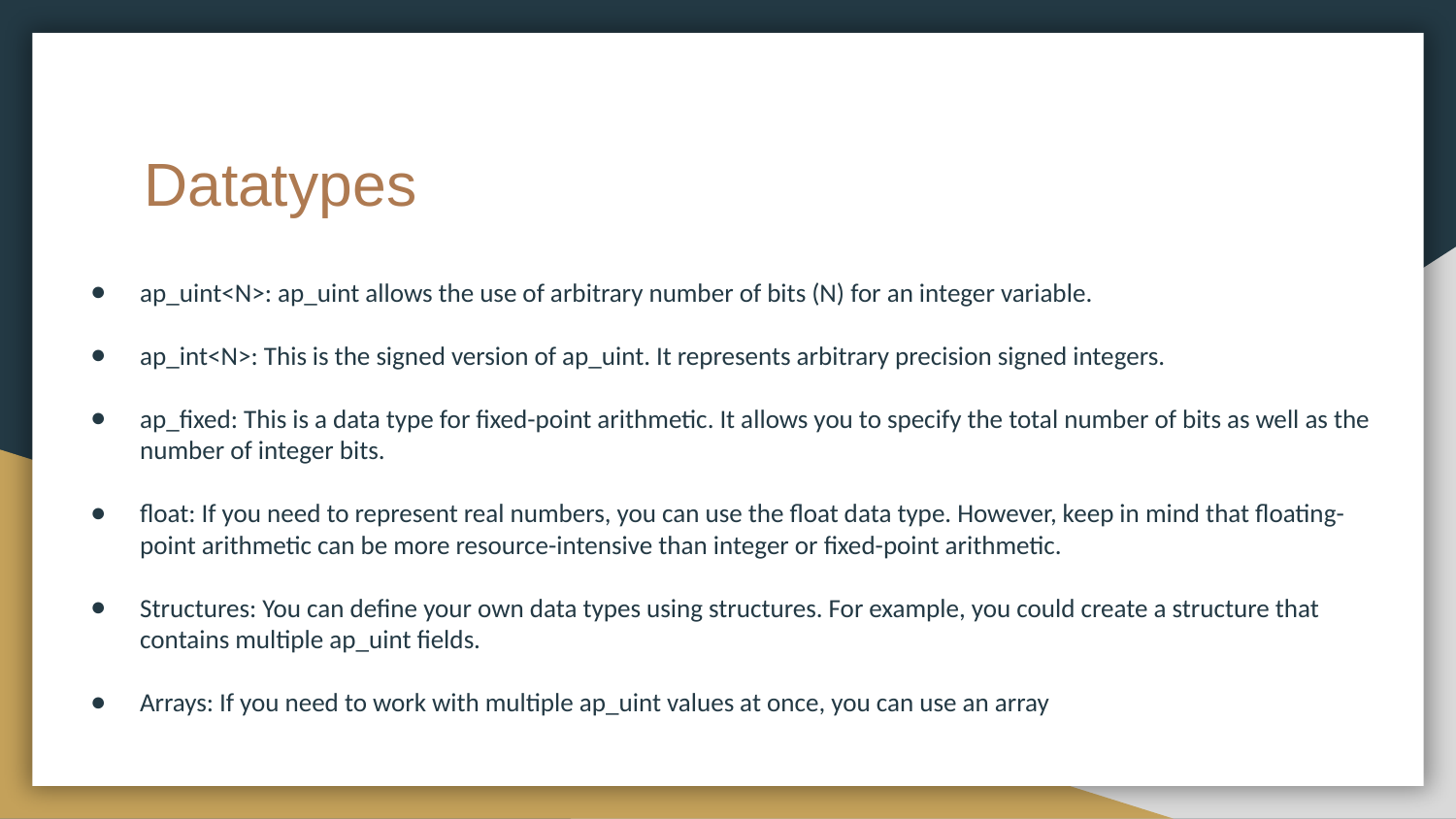

# Datatypes
ap_uint<N>: ap_uint allows the use of arbitrary number of bits (N) for an integer variable.

ap_int<N>: This is the signed version of ap_uint. It represents arbitrary precision signed integers.

ap_fixed: This is a data type for fixed-point arithmetic. It allows you to specify the total number of bits as well as the number of integer bits.

float: If you need to represent real numbers, you can use the float data type. However, keep in mind that floating-point arithmetic can be more resource-intensive than integer or fixed-point arithmetic.

Structures: You can define your own data types using structures. For example, you could create a structure that contains multiple ap_uint fields.

Arrays: If you need to work with multiple ap_uint values at once, you can use an array